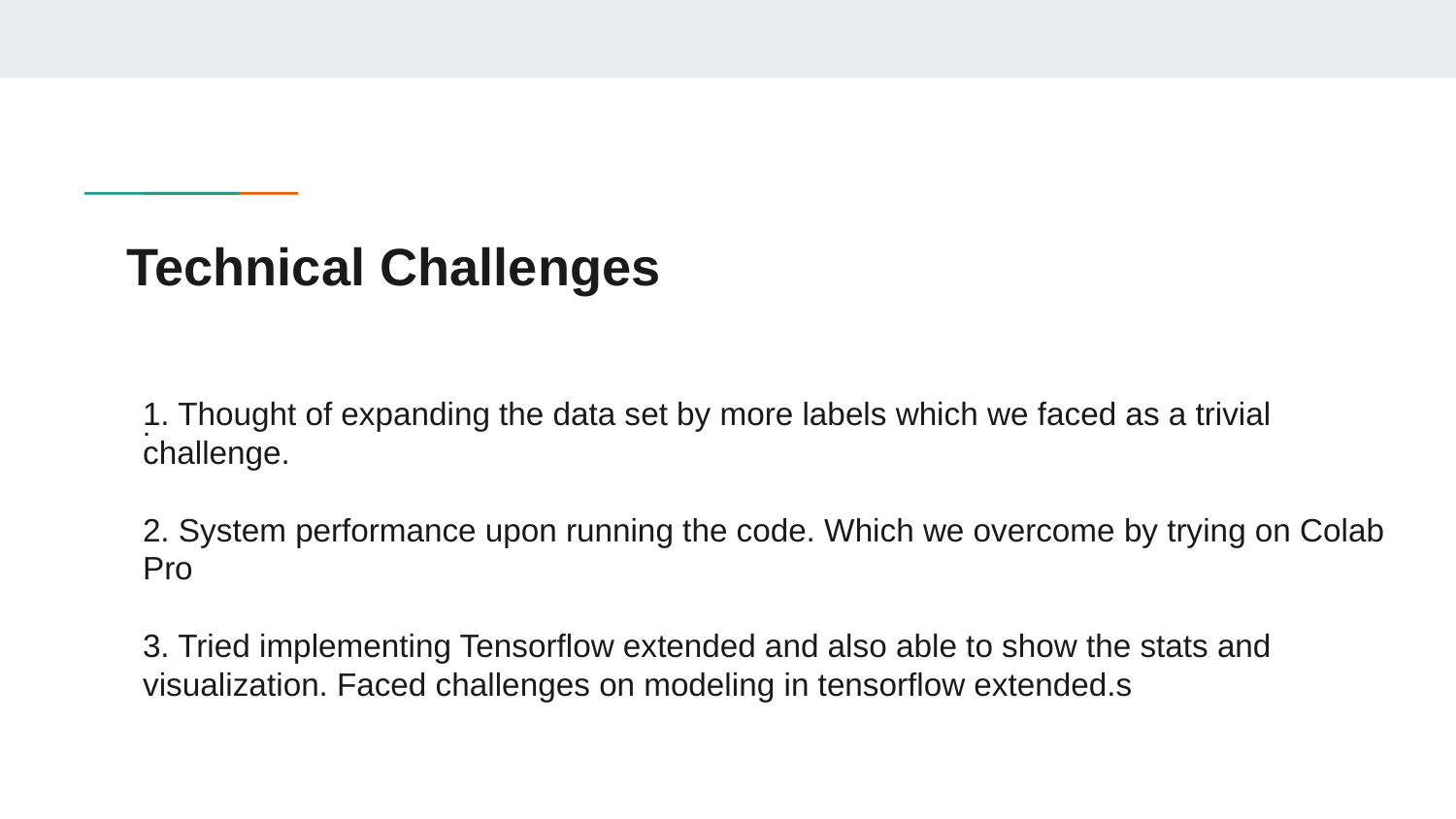

# Technical Challenges
1. Thought of expanding the data set by more labels which we faced as a trivial challenge.

2. System performance upon running the code. Which we overcome by trying on Colab Pro

3. Tried implementing Tensorflow extended and also able to show the stats and visualization. Faced challenges on modeling in tensorflow extended.s

.